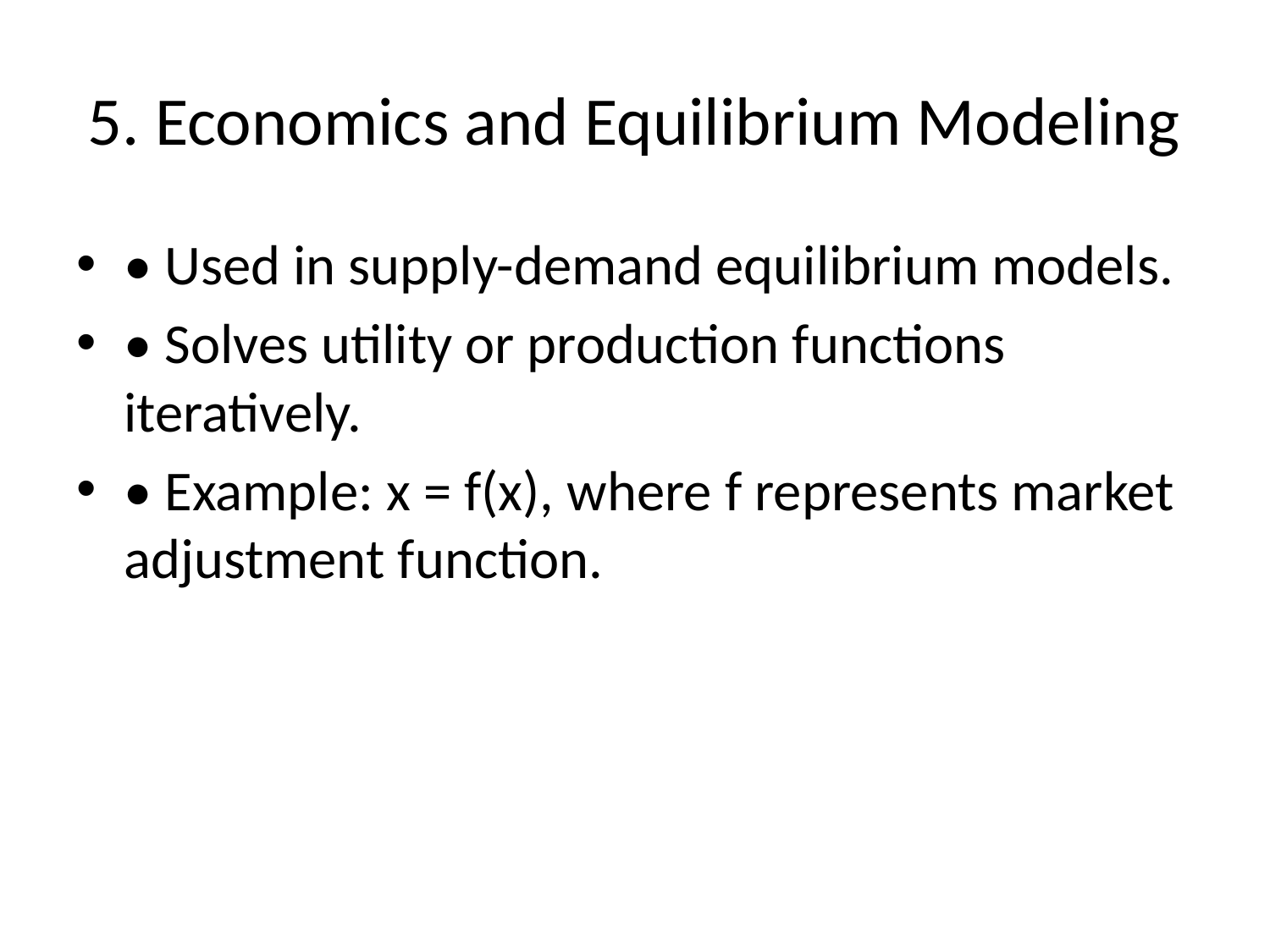

# 5. Economics and Equilibrium Modeling
• Used in supply-demand equilibrium models.
• Solves utility or production functions iteratively.
• Example: x = f(x), where f represents market adjustment function.